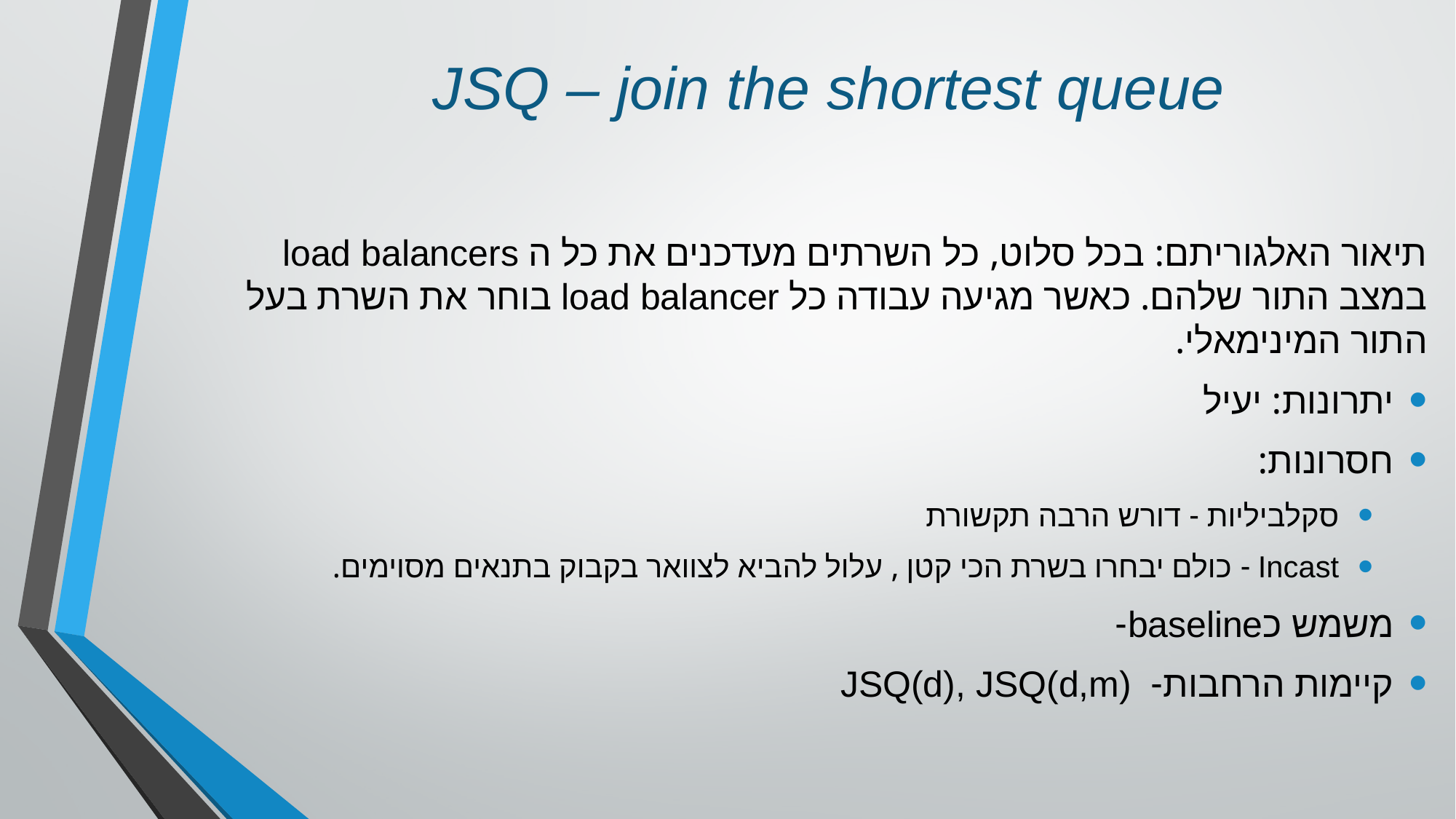

# JSQ – join the shortest queue
תיאור האלגוריתם: בכל סלוט, כל השרתים מעדכנים את כל ה load balancers במצב התור שלהם. כאשר מגיעה עבודה כל load balancer בוחר את השרת בעל התור המינימאלי.
יתרונות: יעיל
חסרונות:
סקלביליות - דורש הרבה תקשורת
Incast - כולם יבחרו בשרת הכי קטן , עלול להביא לצוואר בקבוק בתנאים מסוימים.
משמש כbaseline-
קיימות הרחבות-  JSQ(d), JSQ(d,m)